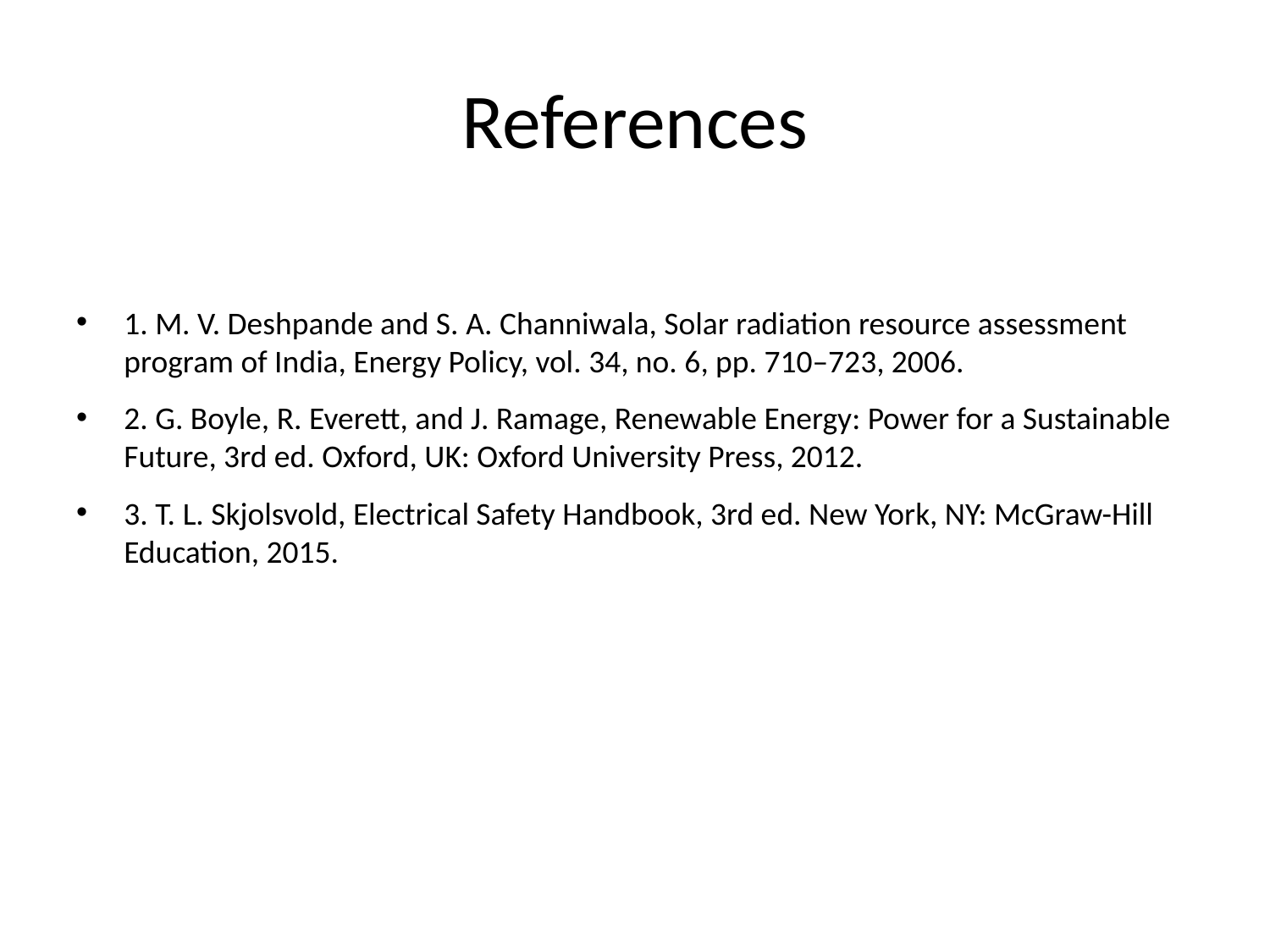

# References

1. M. V. Deshpande and S. A. Channiwala, Solar radiation resource assessment program of India, Energy Policy, vol. 34, no. 6, pp. 710–723, 2006.
2. G. Boyle, R. Everett, and J. Ramage, Renewable Energy: Power for a Sustainable Future, 3rd ed. Oxford, UK: Oxford University Press, 2012.
3. T. L. Skjolsvold, Electrical Safety Handbook, 3rd ed. New York, NY: McGraw-Hill Education, 2015.